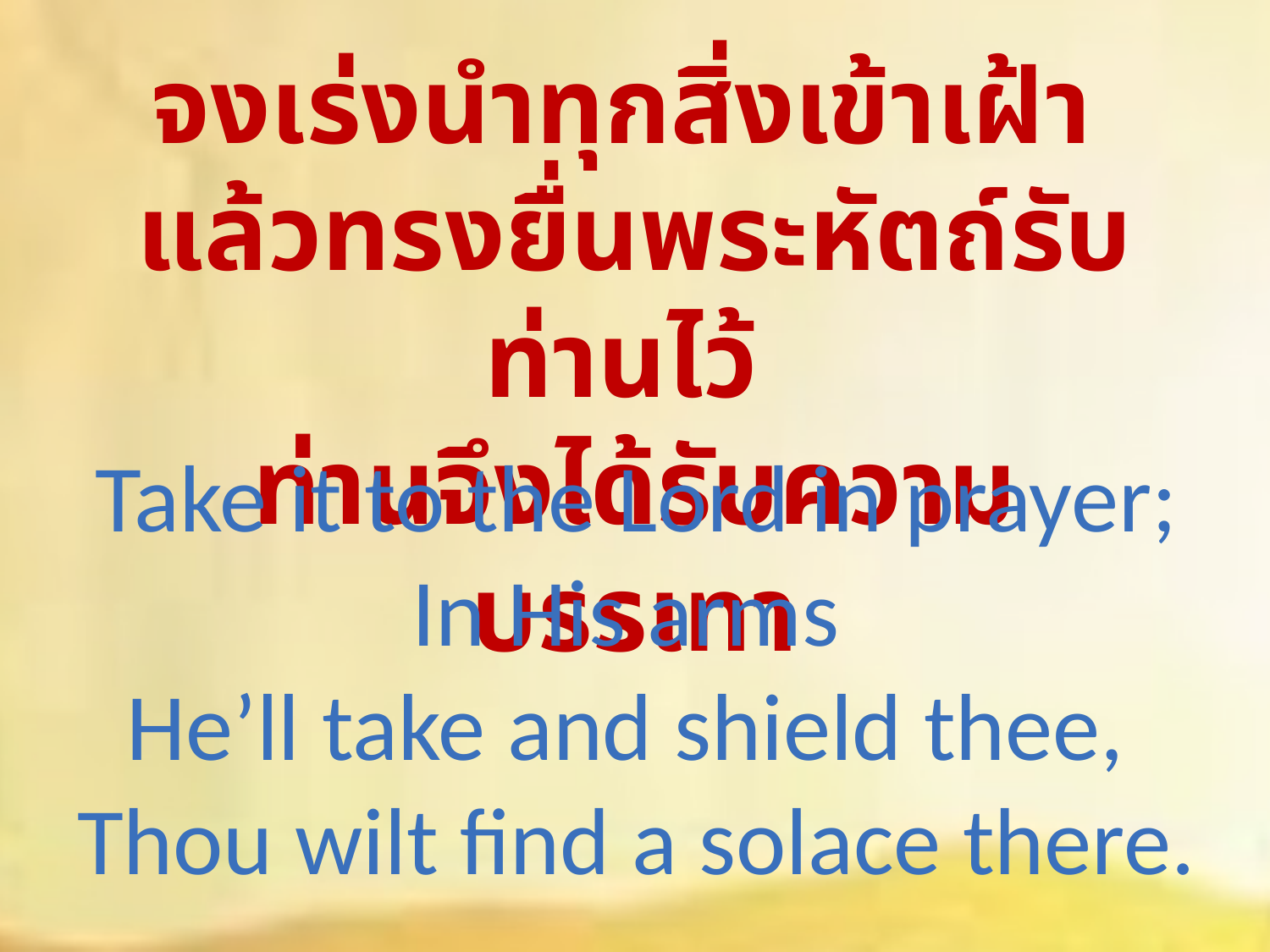

จงเร่งนำทุกสิ่งเข้าเฝ้า
แล้วทรงยื่นพระหัตถ์รับท่านไว้
ท่านจึงได้รับความบรรเทา
Take it to the Lord in prayer; In His arms
He’ll take and shield thee,
Thou wilt find a solace there.